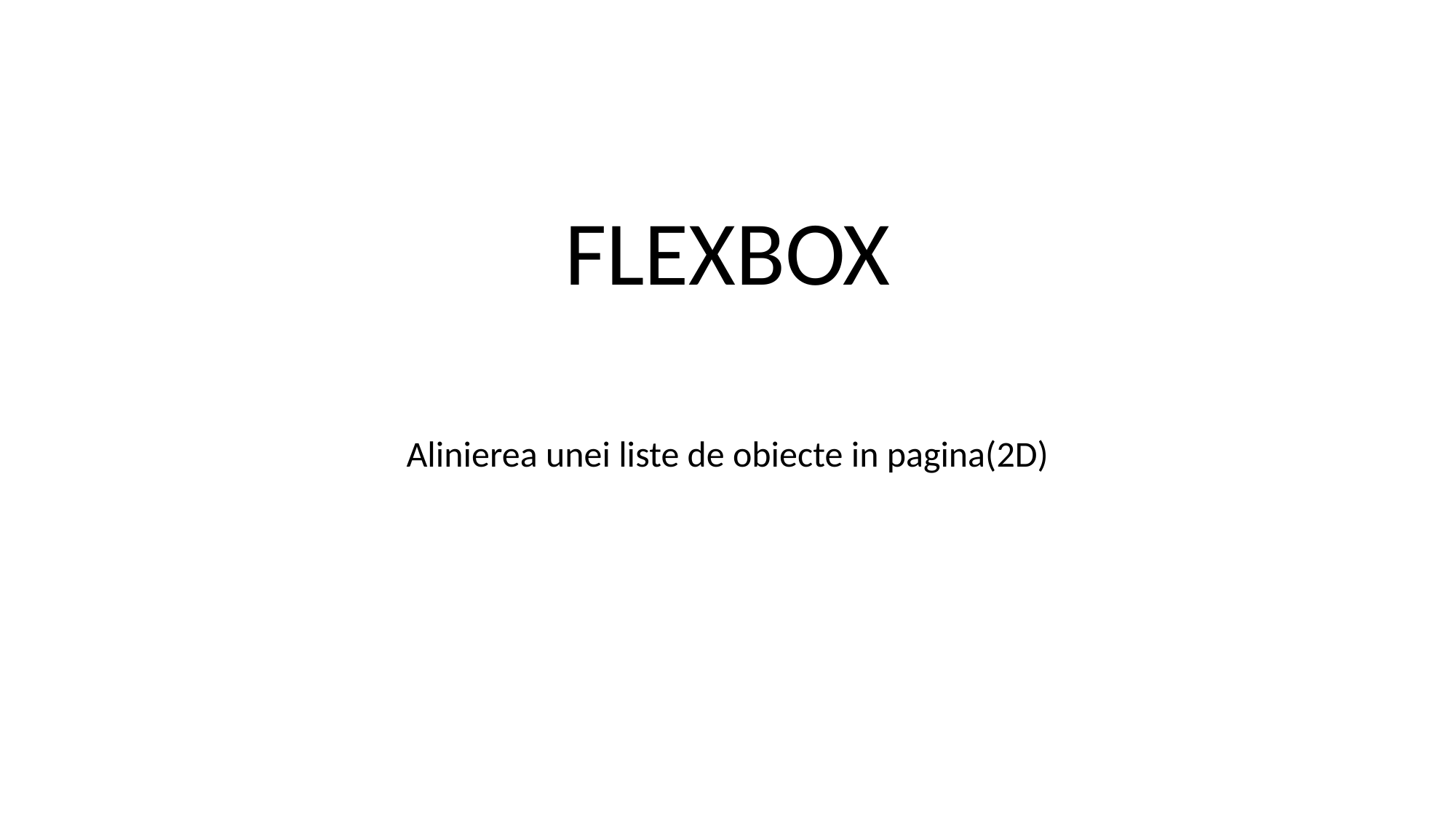

# FLEXBOX
Alinierea unei liste de obiecte in pagina(2D)